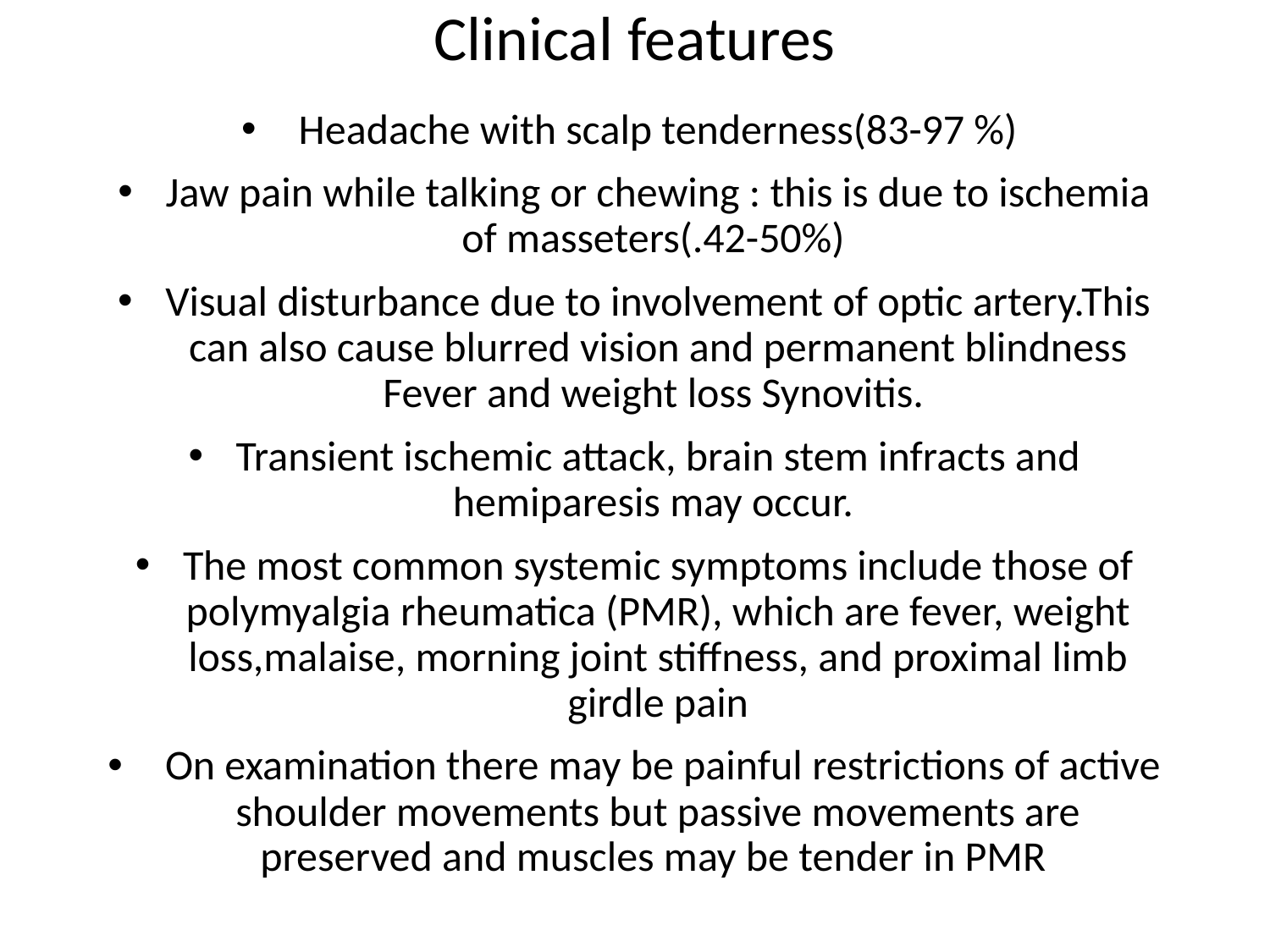

# Clinical features
 Headache with scalp tenderness(83-97 %)
Jaw pain while talking or chewing : this is due to ischemia of masseters(.42-50%)
Visual disturbance due to involvement of optic artery.This can also cause blurred vision and permanent blindness Fever and weight loss Synovitis.
Transient ischemic attack, brain stem infracts and hemiparesis may occur.
The most common systemic symptoms include those of polymyalgia rheumatica (PMR), which are fever, weight loss,malaise, morning joint stiffness, and proximal limb girdle pain
 On examination there may be painful restrictions of active shoulder movements but passive movements are preserved and muscles may be tender in PMR